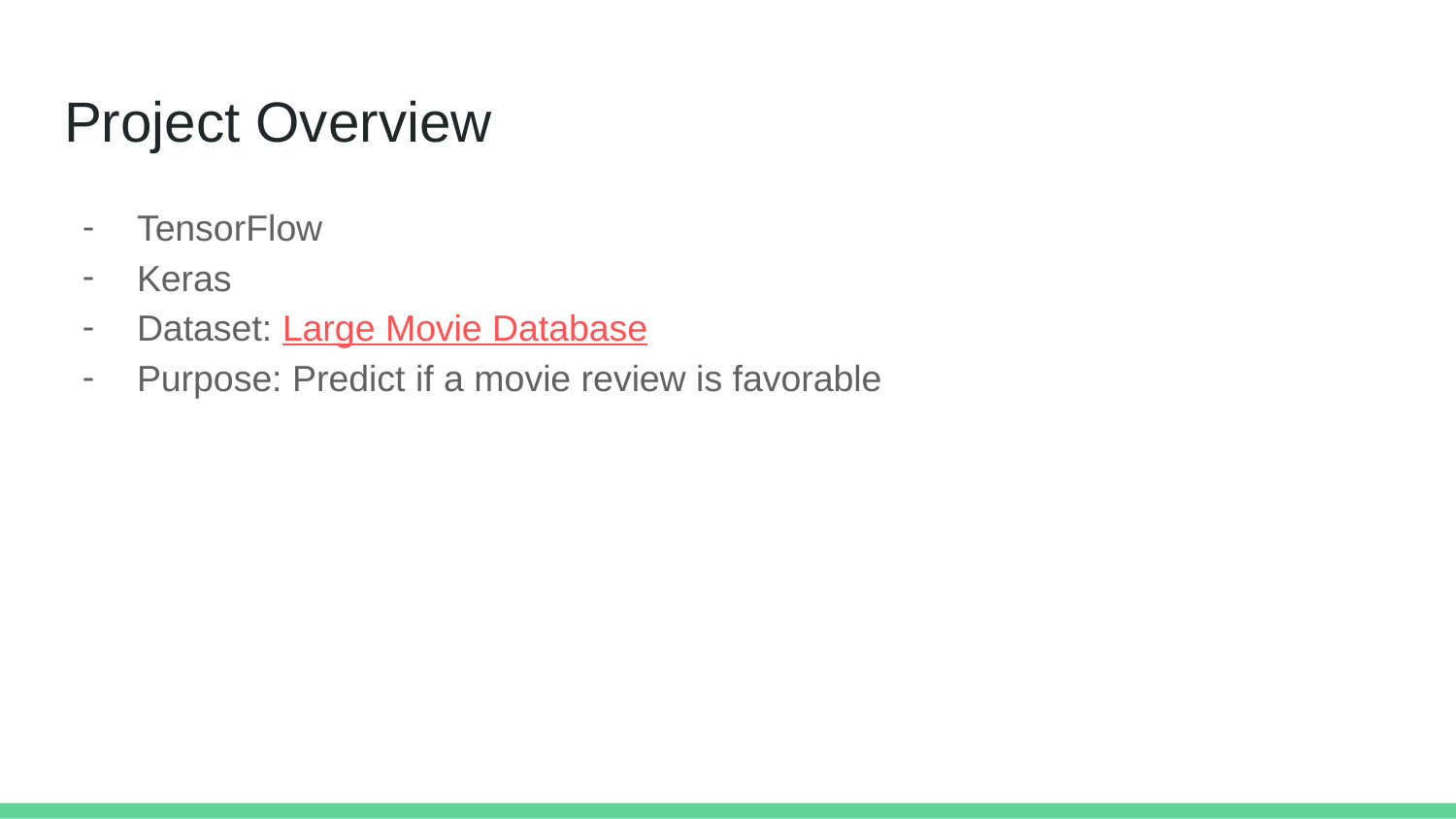

# Project Overview
TensorFlow
Keras
Dataset: Large Movie Database
Purpose: Predict if a movie review is favorable